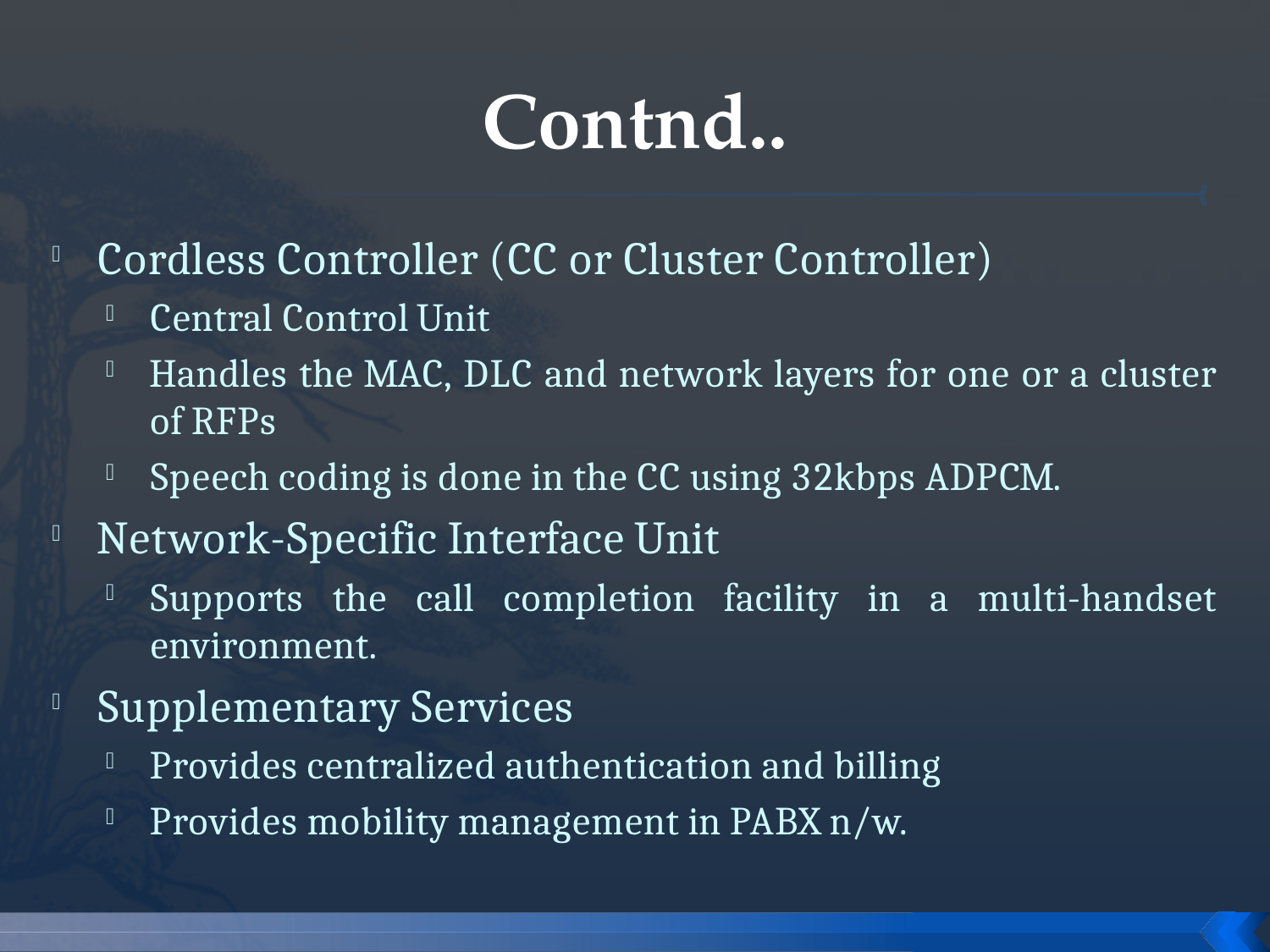

# Contnd..
Cordless Controller (CC or Cluster Controller)
Central Control Unit
Handles the MAC, DLC and network layers for one or a cluster of RFPs
Speech coding is done in the CC using 32kbps ADPCM.
Network-Specific Interface Unit
Supports the call completion facility in a multi-handset environment.
Supplementary Services
Provides centralized authentication and billing
Provides mobility management in PABX n/w.